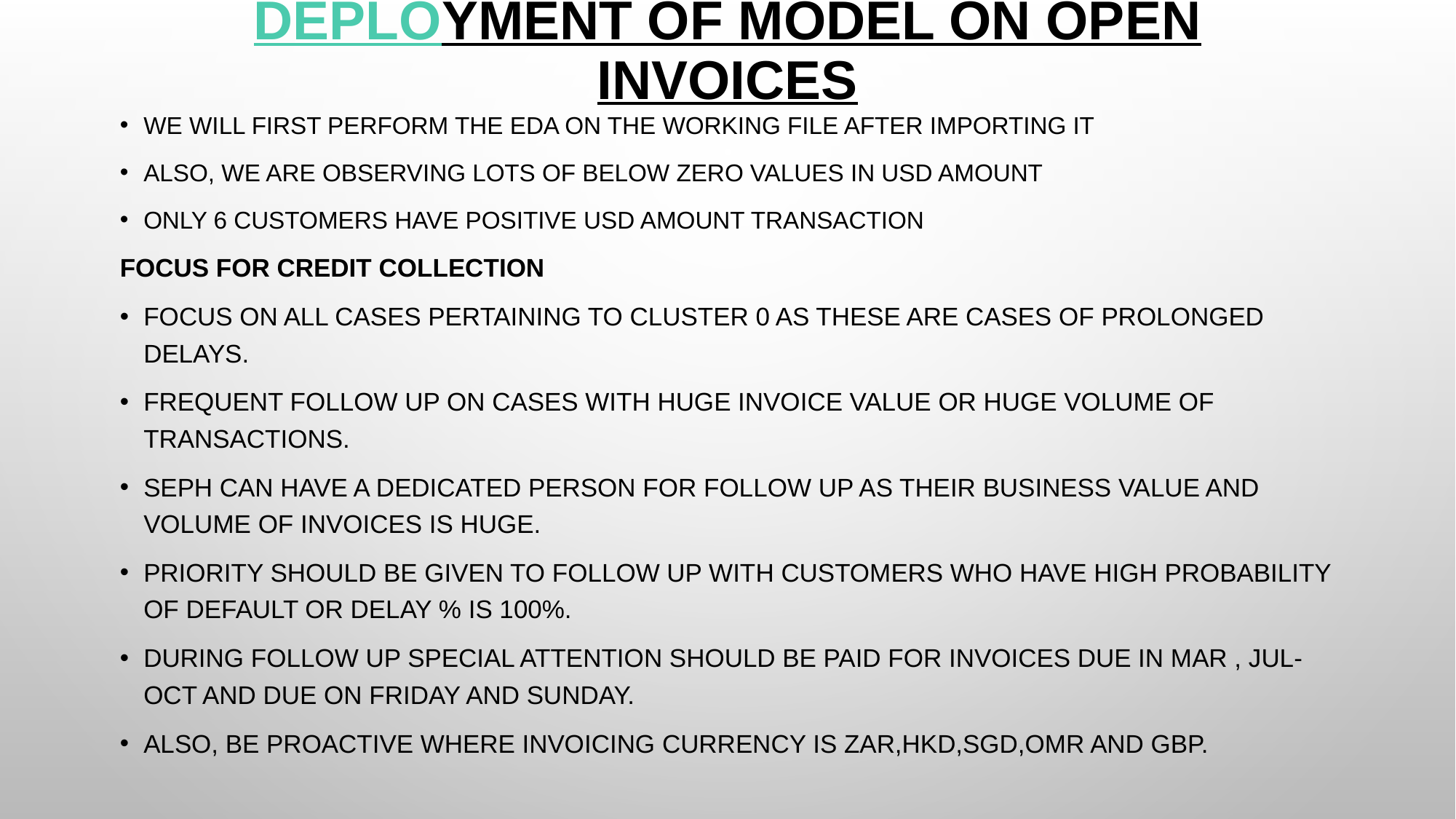

# Deployment of Model on open invoices
We will first perform the EDA on the working file after importing it
Also, we are observing lots of below zero values in USD amount
Only 6 customers have positive USD amount transaction
Focus for Credit Collection
Focus on all cases pertaining to Cluster 0 as these are cases of prolonged delays.
Frequent follow up on cases with huge invoice value or huge volume of transactions.
SEPH can have a dedicated person for follow up as their business value and volume of invoices is huge.
Priority should be given to follow up with customers who have high probability of default or delay % is 100%.
During follow up special attention should be paid for invoices due in Mar , Jul-Oct and due on friday and sunday.
Also, be proactive where invoicing currency is ZAR,HKD,SGD,OMR and GBP.